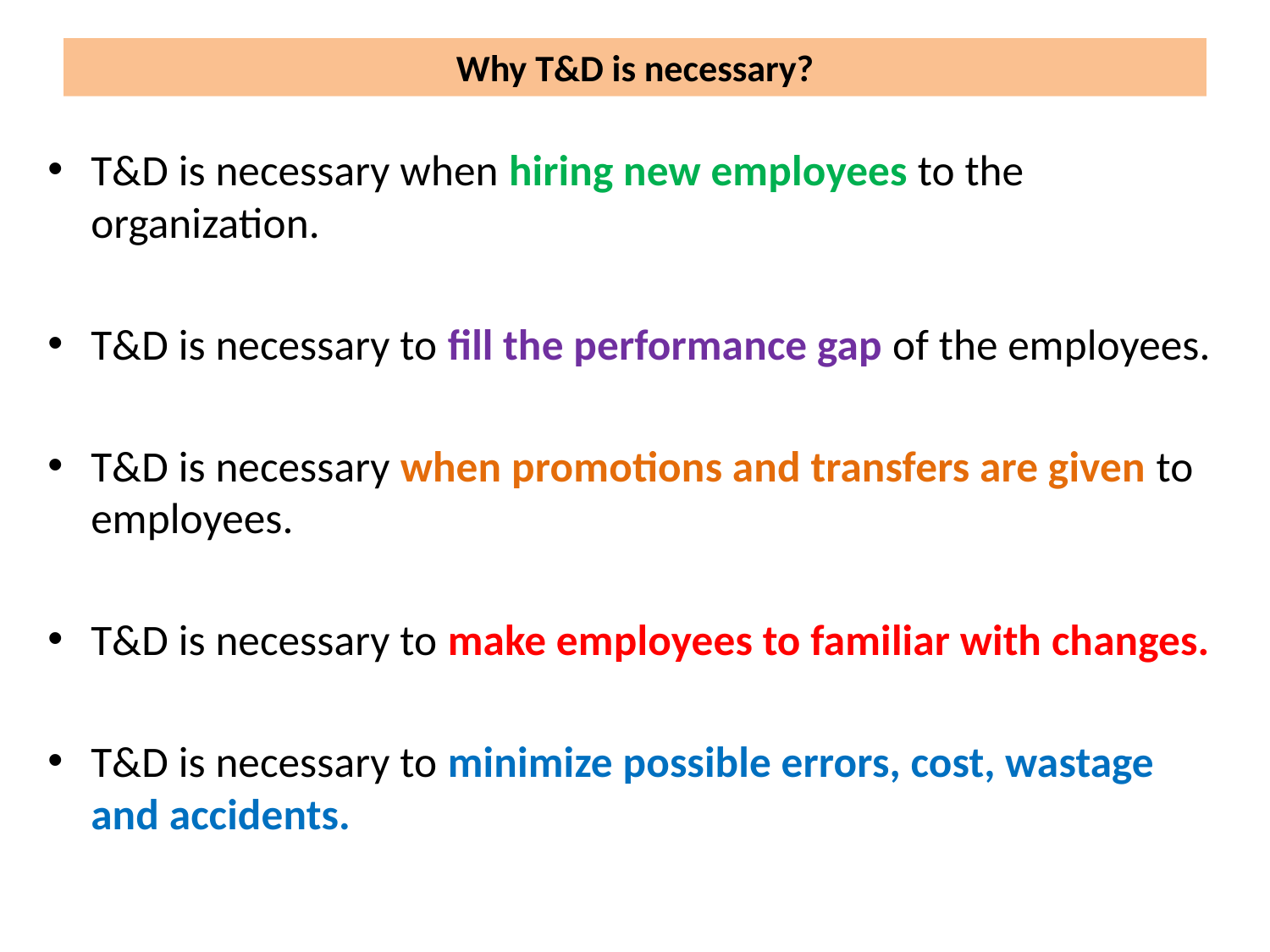

# Why T&D is necessary?
T&D is necessary when hiring new employees to the organization.

T&D is necessary to fill the performance gap of the employees.

T&D is necessary when promotions and transfers are given to employees.

T&D is necessary to make employees to familiar with changes.

T&D is necessary to minimize possible errors, cost, wastage and accidents.